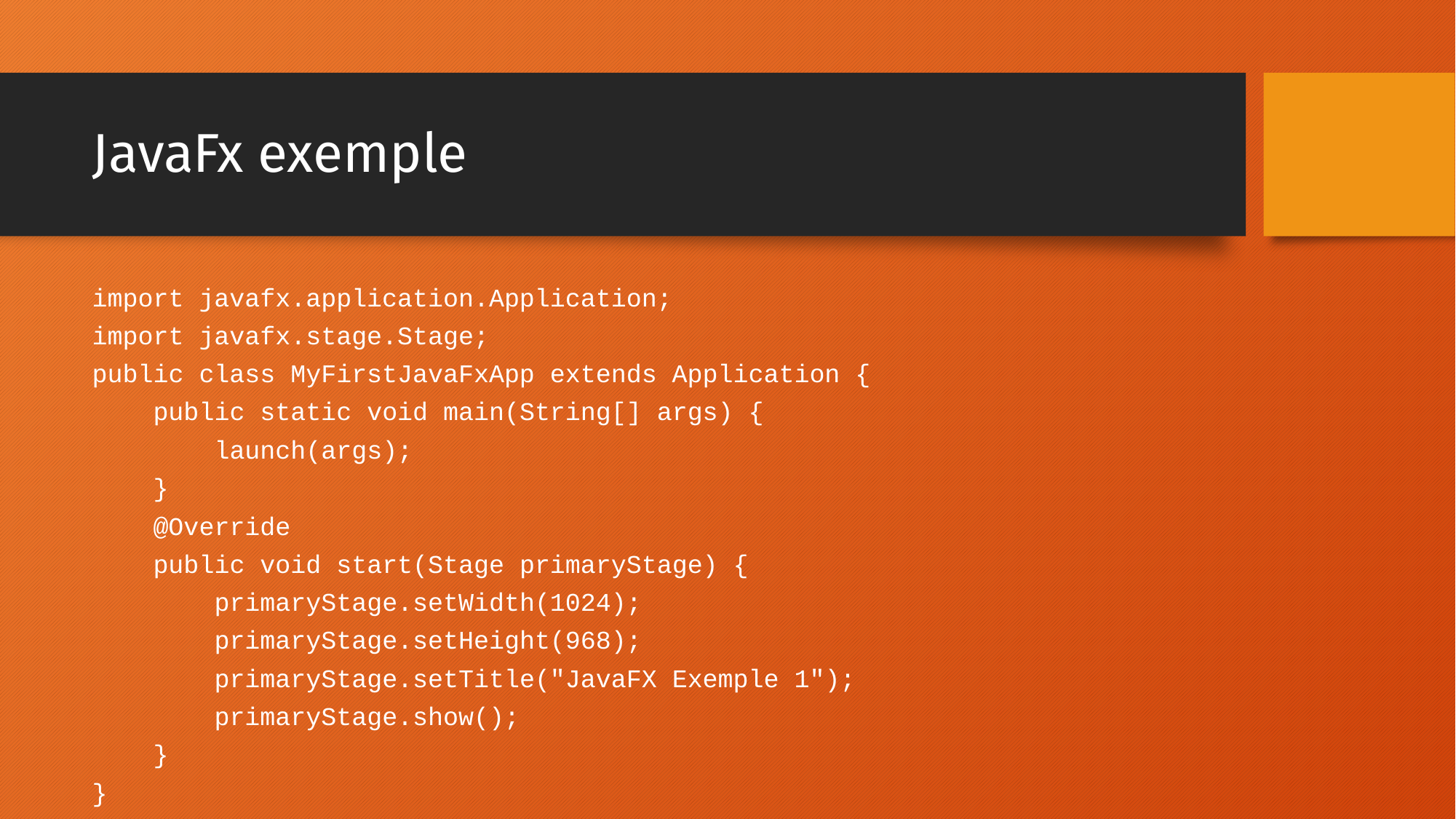

# JavaFx exemple
import javafx.application.Application;
import javafx.stage.Stage;
public class MyFirstJavaFxApp extends Application {
    public static void main(String[] args) {
        launch(args);
    }
    @Override
    public void start(Stage primaryStage) {
        primaryStage.setWidth(1024);
        primaryStage.setHeight(968);
        primaryStage.setTitle("JavaFX Exemple 1");
        primaryStage.show();
    }
}